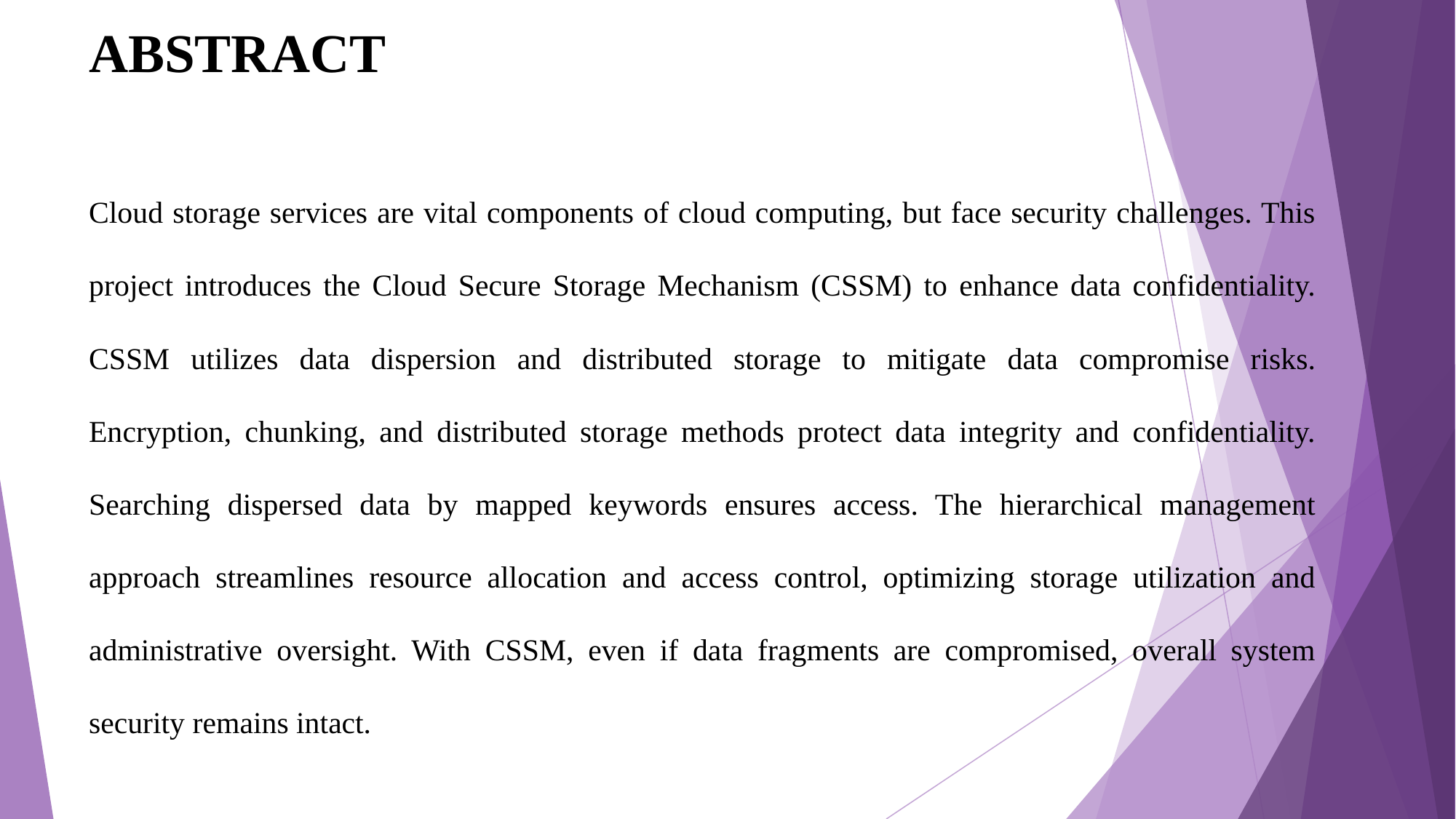

# ABSTRACT
Cloud storage services are vital components of cloud computing, but face security challenges. This project introduces the Cloud Secure Storage Mechanism (CSSM) to enhance data confidentiality. CSSM utilizes data dispersion and distributed storage to mitigate data compromise risks. Encryption, chunking, and distributed storage methods protect data integrity and confidentiality. Searching dispersed data by mapped keywords ensures access. The hierarchical management approach streamlines resource allocation and access control, optimizing storage utilization and administrative oversight. With CSSM, even if data fragments are compromised, overall system security remains intact.